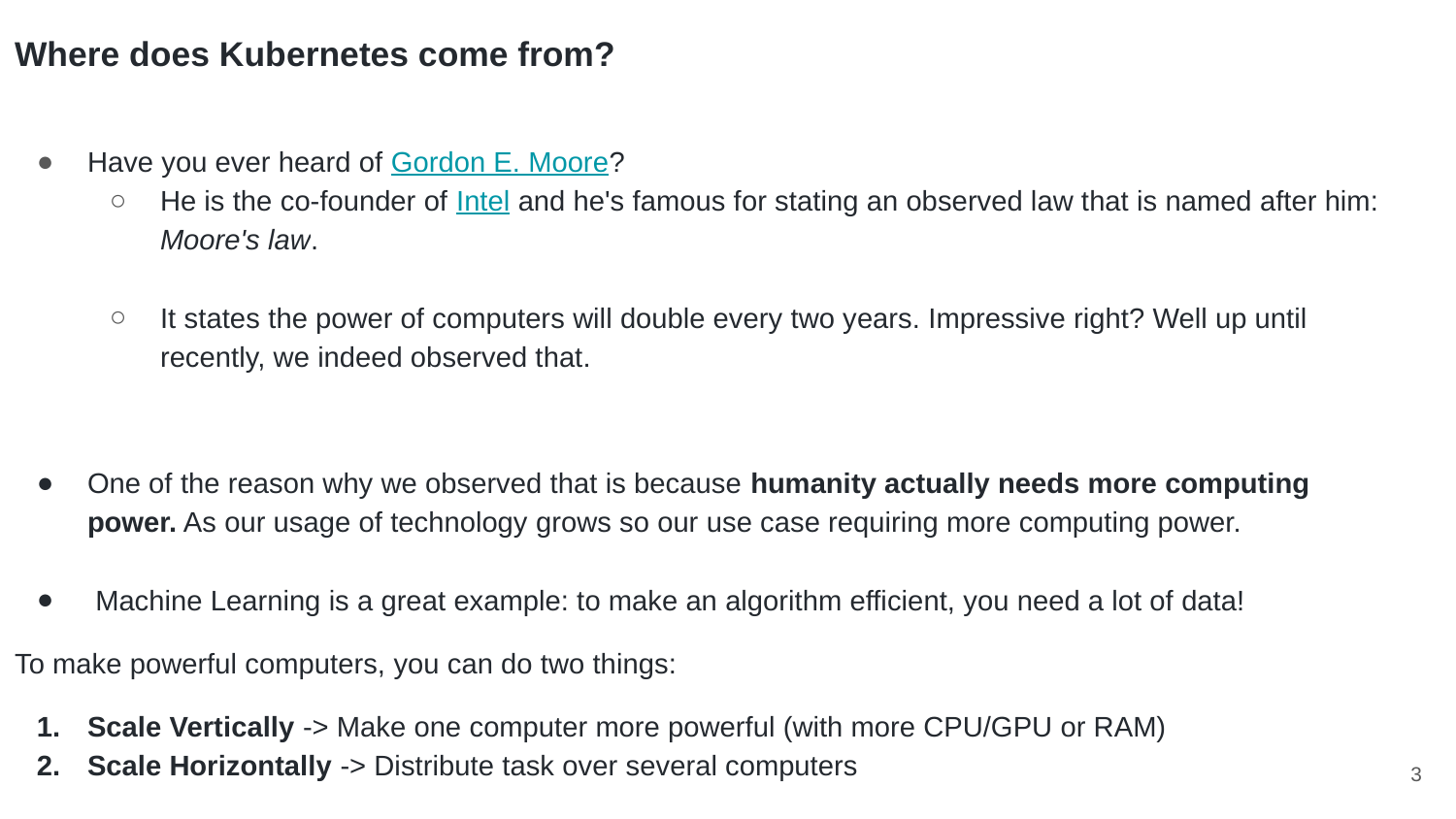

Where does Kubernetes come from?
Have you ever heard of Gordon E. Moore?
He is the co-founder of Intel and he's famous for stating an observed law that is named after him: Moore's law.
It states the power of computers will double every two years. Impressive right? Well up until recently, we indeed observed that.

One of the reason why we observed that is because humanity actually needs more computing power. As our usage of technology grows so our use case requiring more computing power.
 Machine Learning is a great example: to make an algorithm efficient, you need a lot of data!
To make powerful computers, you can do two things:
Scale Vertically -> Make one computer more powerful (with more CPU/GPU or RAM)
Scale Horizontally -> Distribute task over several computers

3